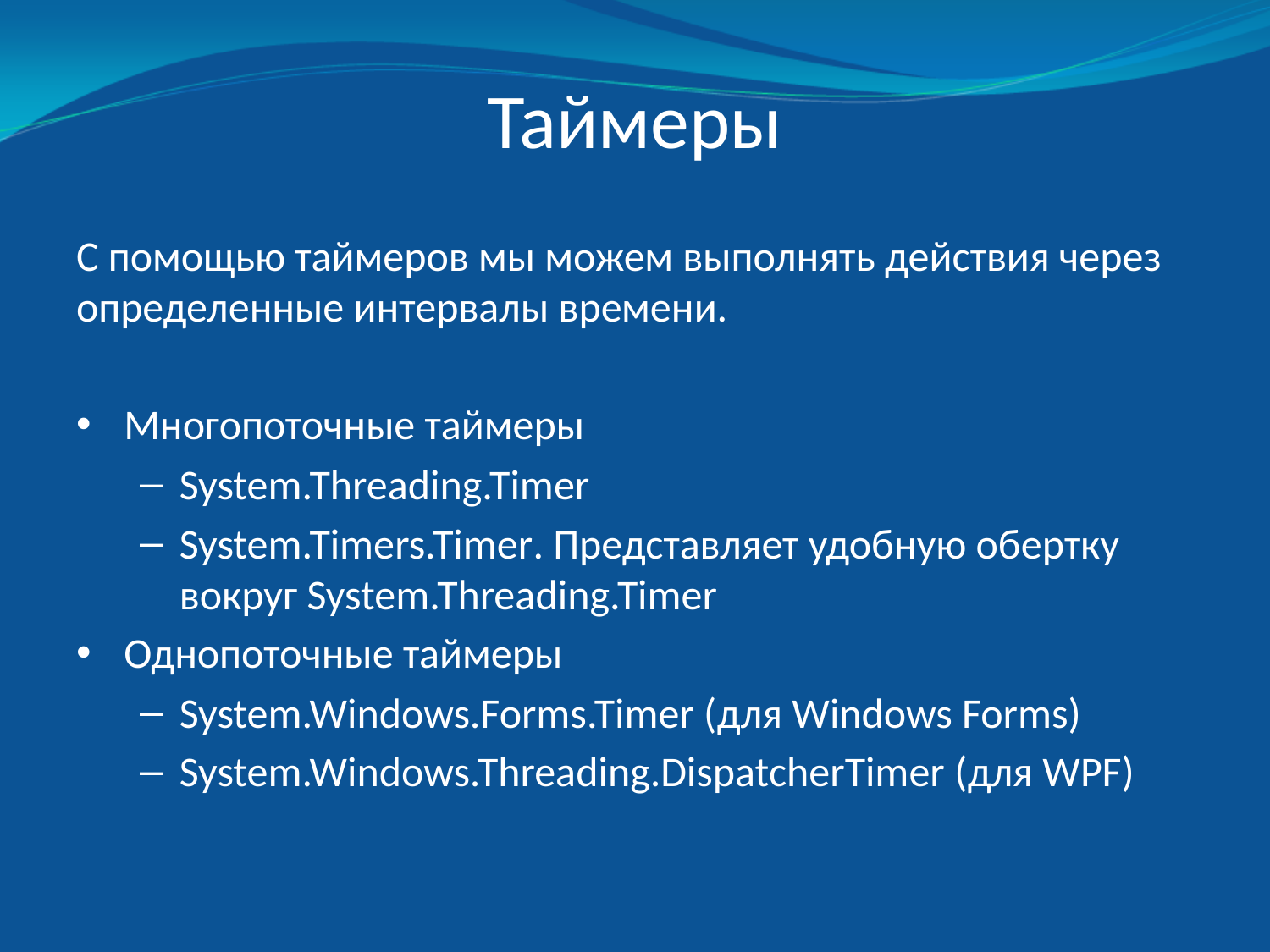

# Таймеры
С помощью таймеров мы можем выполнять действия через определенные интервалы времени.

Многопоточные таймеры
System.Threading.Timer
System.Timers.Timer. Представляет удобную обертку вокруг System.Threading.Timer
Однопоточные таймеры
System.Windows.Forms.Timer (для Windows Forms)
System.Windows.Threading.DispatcherTimer (для WPF)